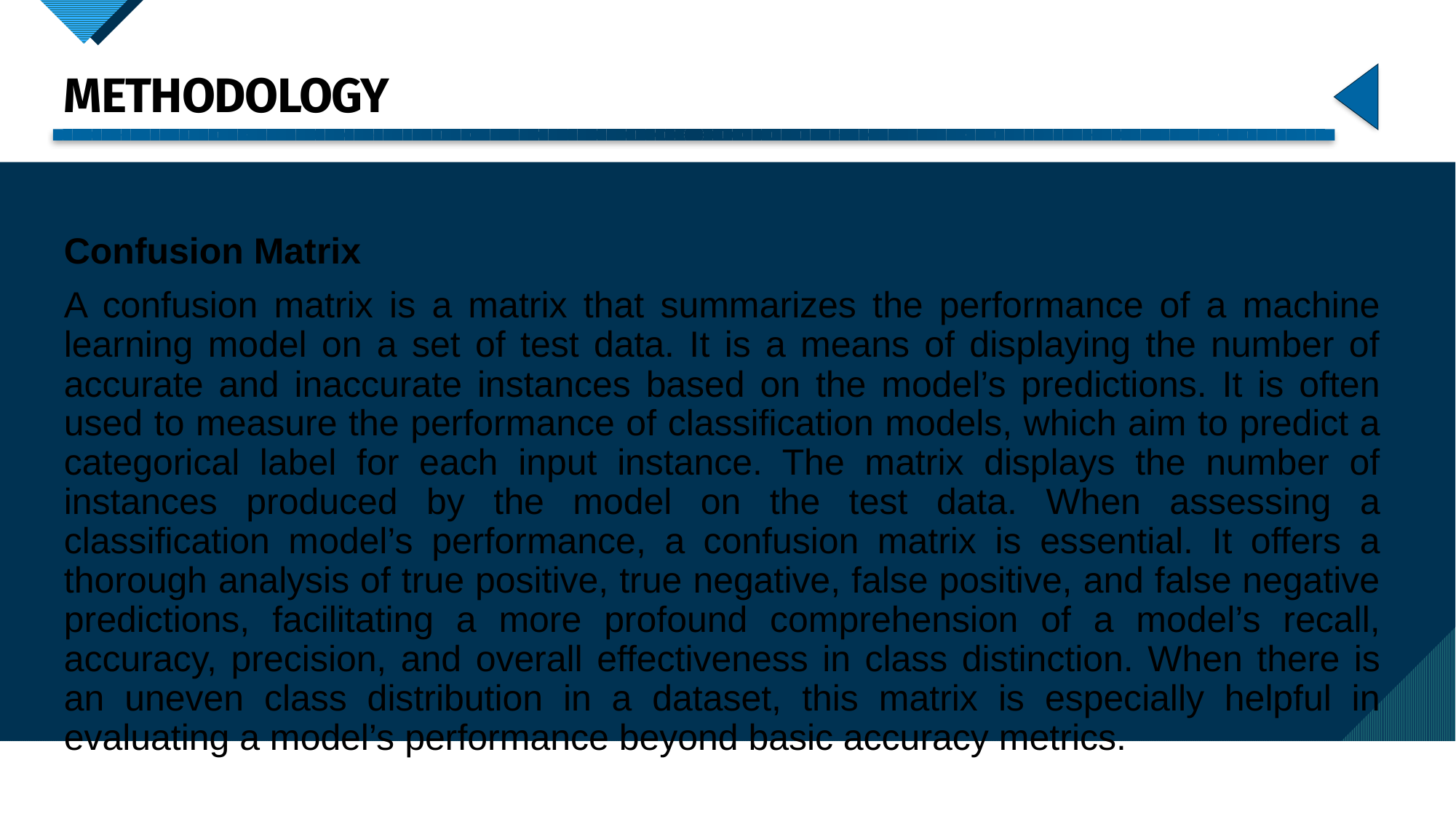

# METHODOLOGY

Confusion Matrix
A confusion matrix is a matrix that summarizes the performance of a machine learning model on a set of test data. It is a means of displaying the number of accurate and inaccurate instances based on the model’s predictions. It is often used to measure the performance of classification models, which aim to predict a categorical label for each input instance. The matrix displays the number of instances produced by the model on the test data. When assessing a classification model’s performance, a confusion matrix is essential. It offers a thorough analysis of true positive, true negative, false positive, and false negative predictions, facilitating a more profound comprehension of a model’s recall, accuracy, precision, and overall effectiveness in class distinction. When there is an uneven class distribution in a dataset, this matrix is especially helpful in evaluating a model’s performance beyond basic accuracy metrics.
10